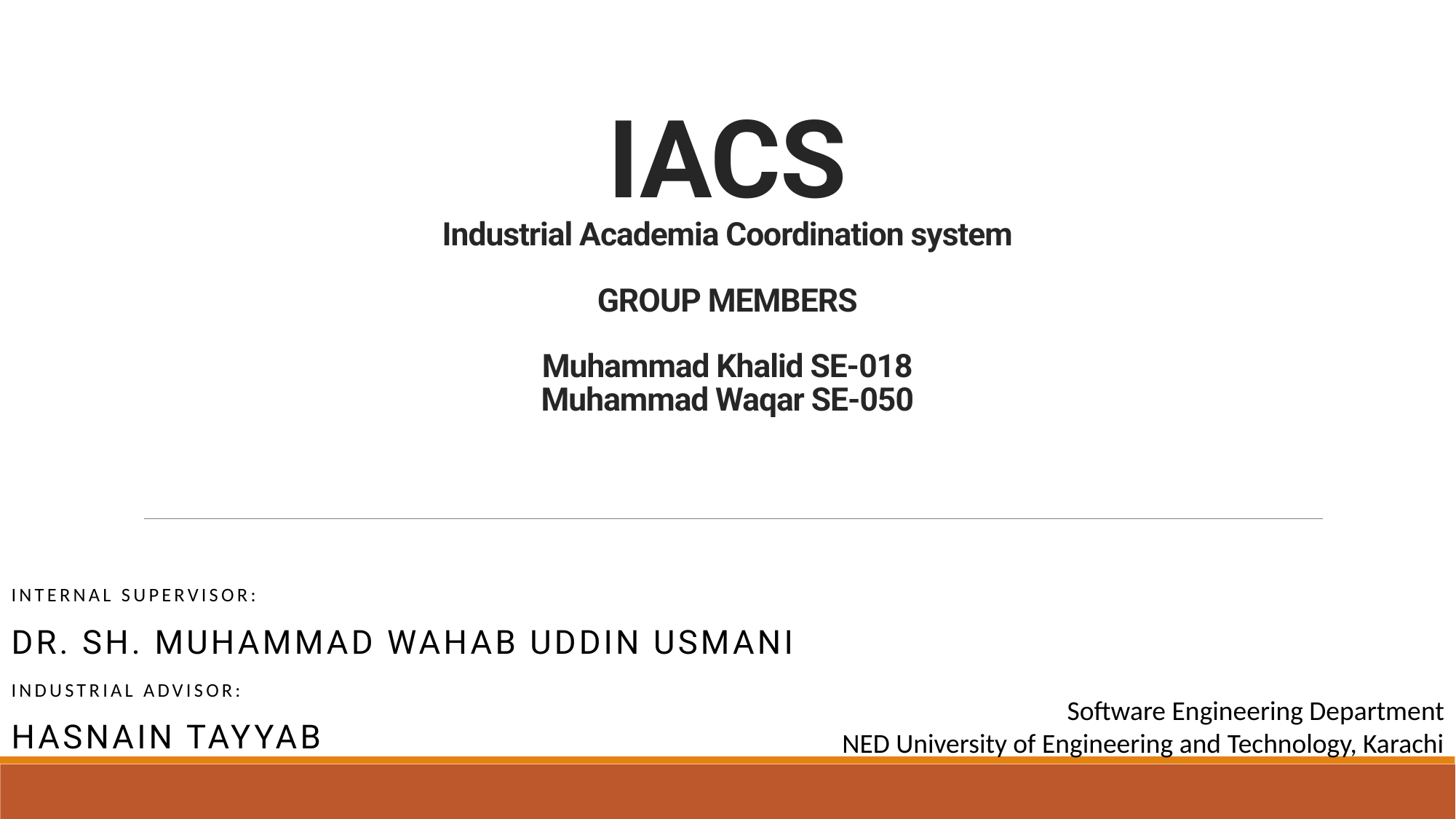

# IACS Industrial Academia Coordination system GROUP MEMBERS Muhammad Khalid SE-018 Muhammad Waqar SE-050
Internal supervisor:
Dr. Sh. Muhammad Wahab Uddin Usmani
Industrial advisor:
Hasnain Tayyab

Software Engineering Department
NED University of Engineering and Technology, Karachi